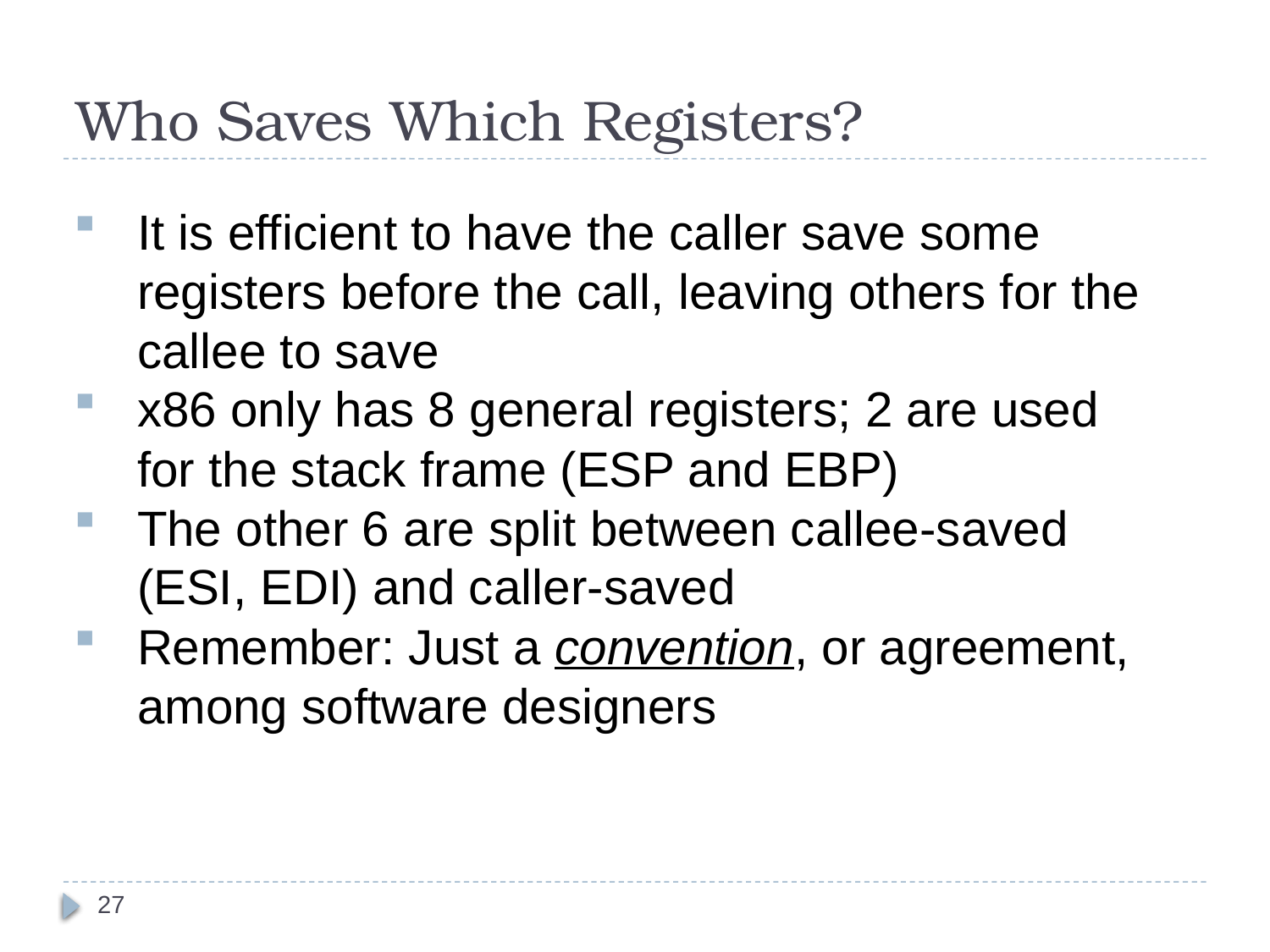

# Who Saves Which Registers?
It is efficient to have the caller save some registers before the call, leaving others for the callee to save
x86 only has 8 general registers; 2 are used for the stack frame (ESP and EBP)
The other 6 are split between callee-saved (ESI, EDI) and caller-saved
Remember: Just a convention, or agreement, among software designers
27